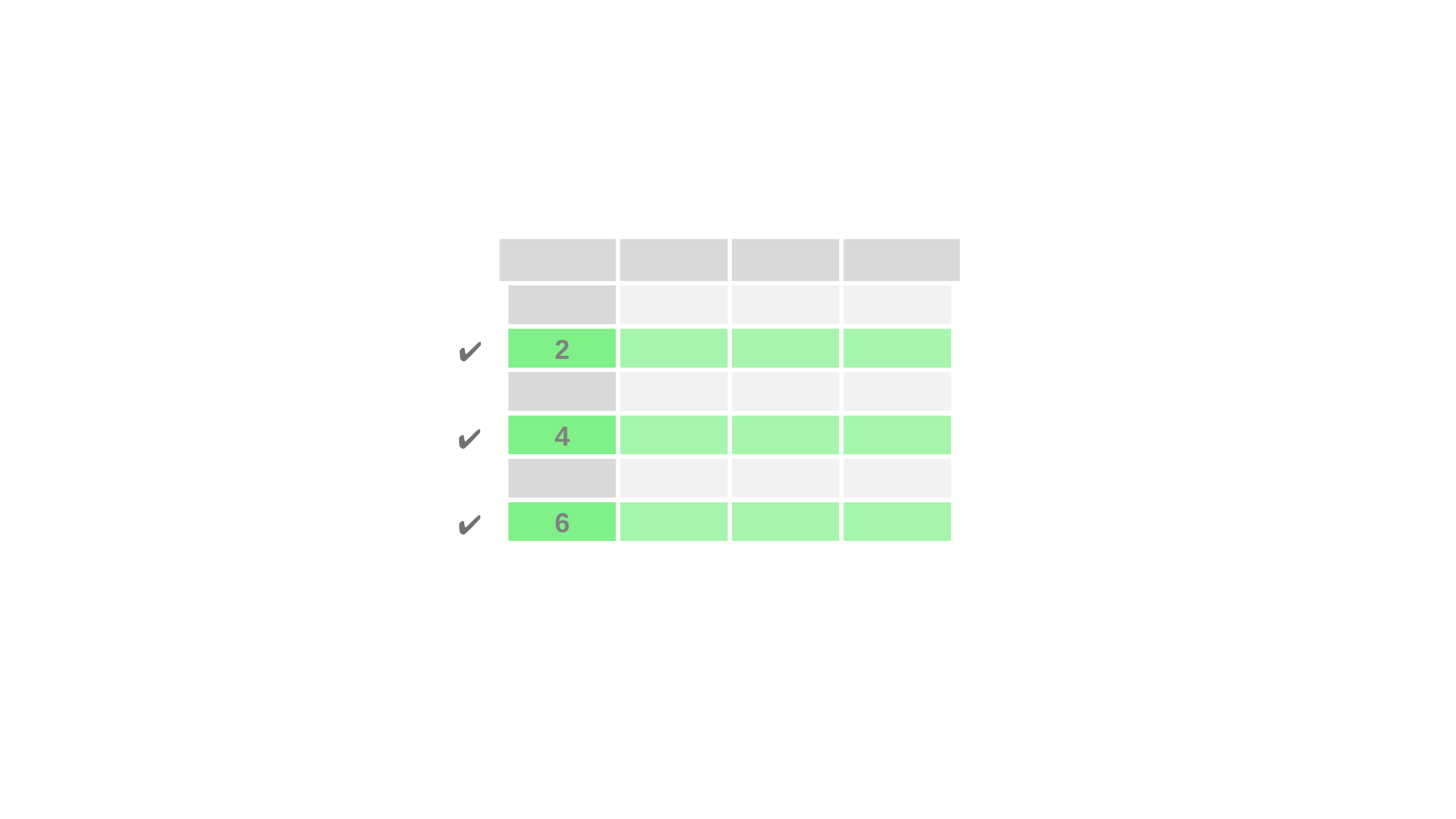

# Get Odd Rows

✔
2

4

✔

✔
6